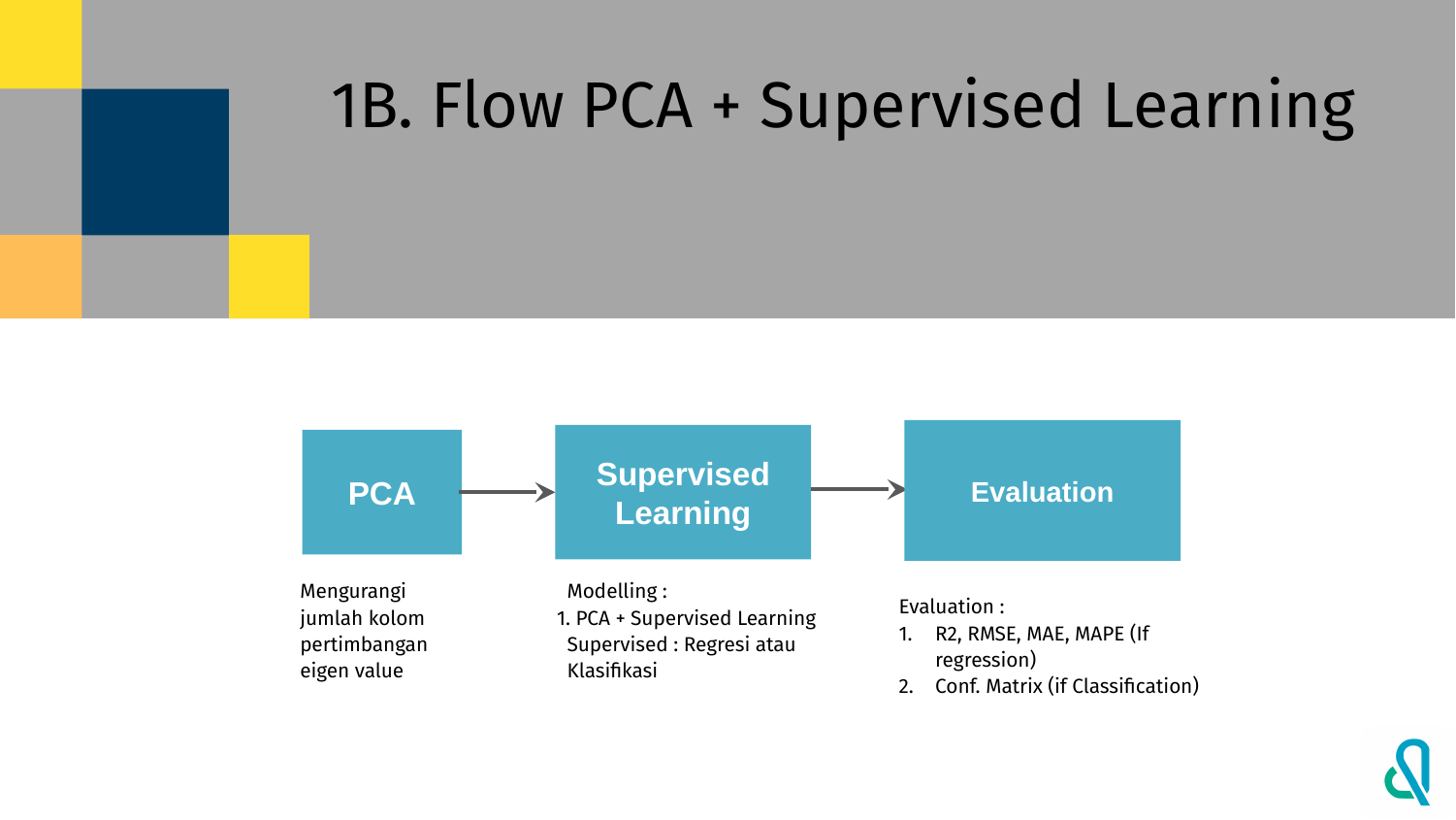

# 1B. Flow PCA + Supervised Learning

Evaluation
Supervised Learning
PCA
Mengurangi jumlah kolom pertimbangan eigen value
Modelling :
 PCA + Supervised Learning
Supervised : Regresi atau Klasifikasi
Evaluation :
R2, RMSE, MAE, MAPE (If regression)
Conf. Matrix (if Classification)